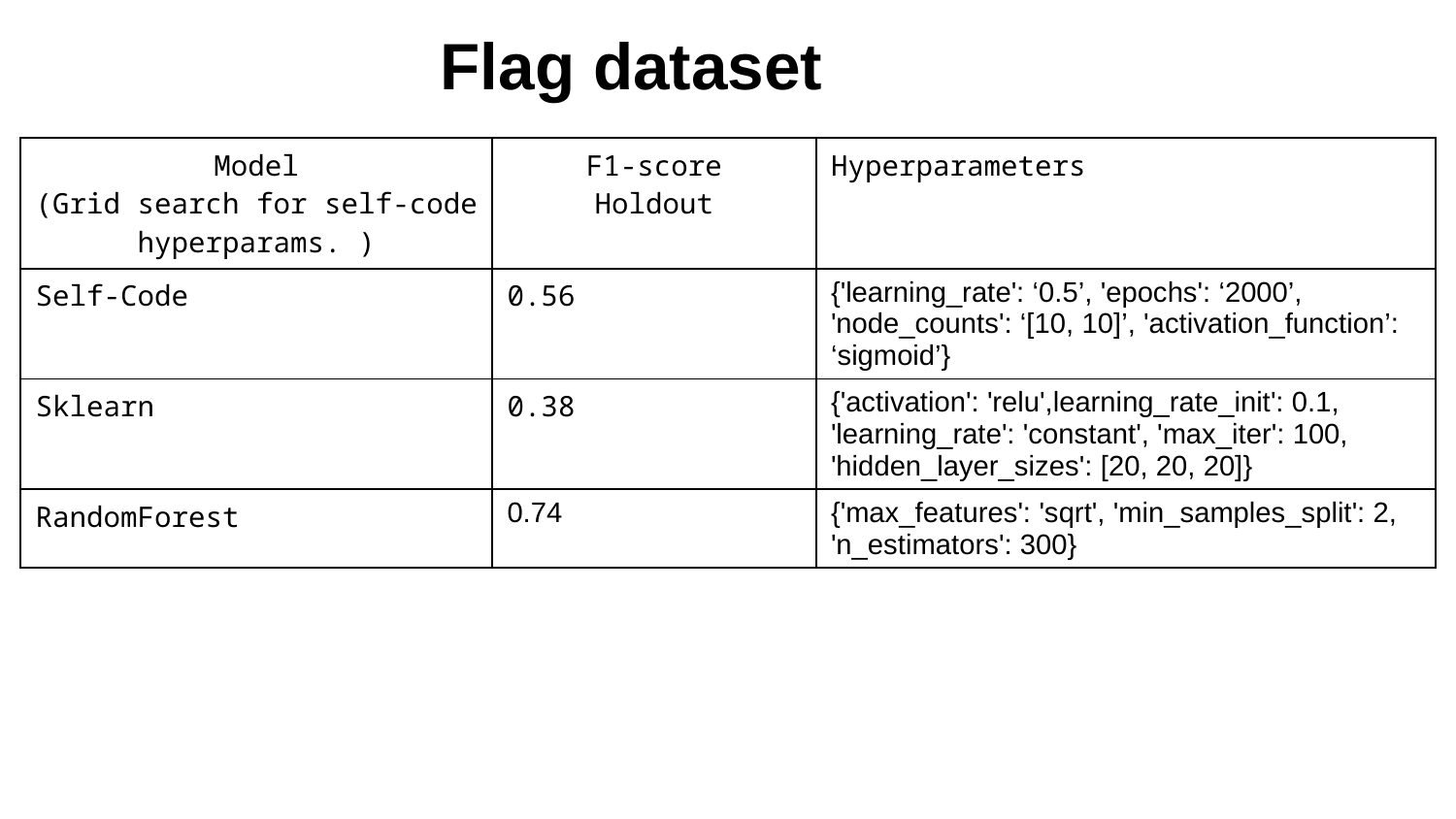

# Flag dataset
| Model (Grid search for self-code hyperparams. ) | F1-score Holdout | Hyperparameters |
| --- | --- | --- |
| Self-Code | 0.56 | {'learning\_rate': ‘0.5’, 'epochs': ‘2000’, 'node\_counts': ‘[10, 10]’, 'activation\_function’: ‘sigmoid’} |
| Sklearn | 0.38 | {'activation': 'relu',learning\_rate\_init': 0.1, 'learning\_rate': 'constant', 'max\_iter': 100, 'hidden\_layer\_sizes': [20, 20, 20]} |
| RandomForest | 0.74 | {'max\_features': 'sqrt', 'min\_samples\_split': 2, 'n\_estimators': 300} |